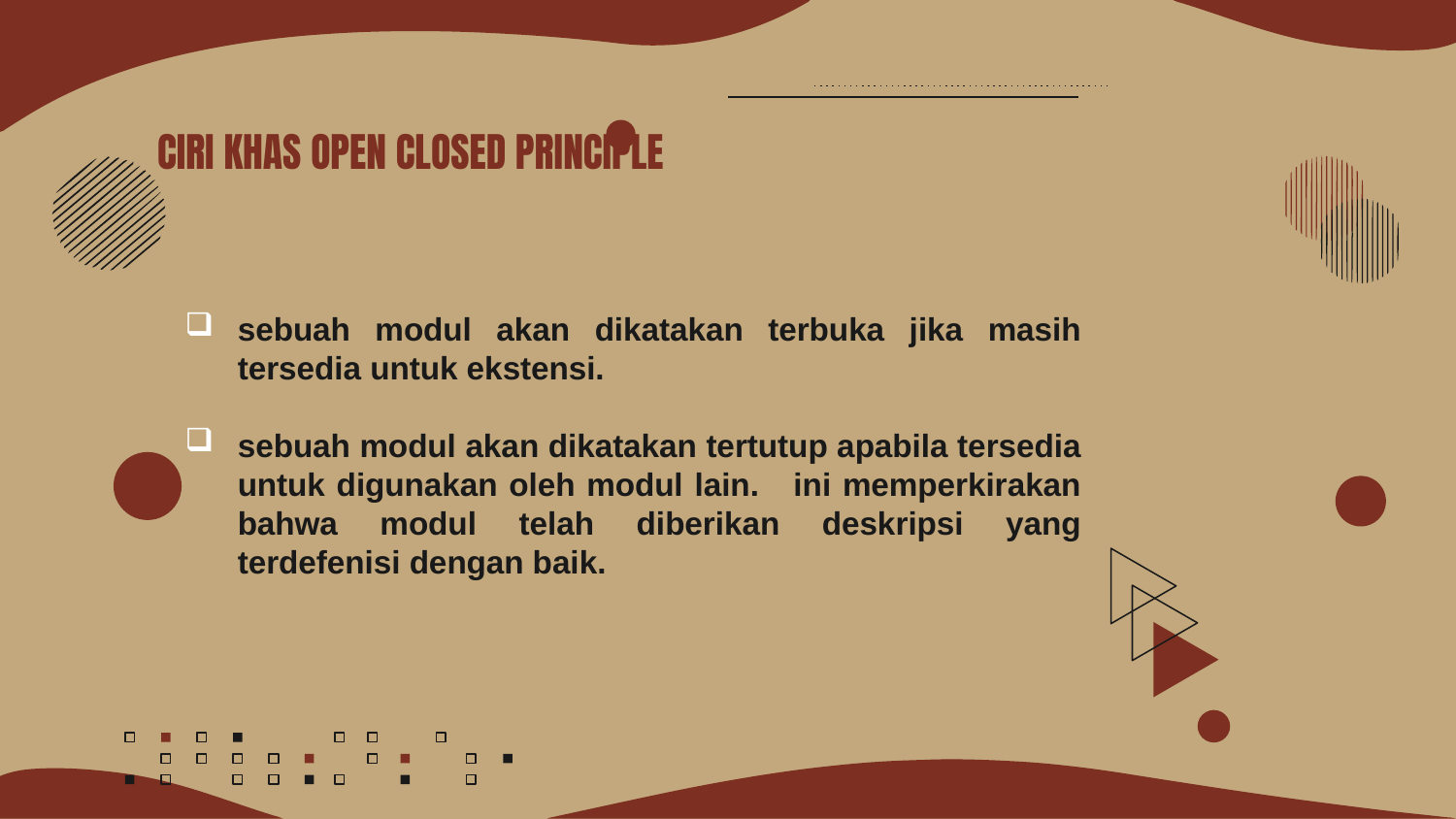

# CIRI KHAS OPEN CLOSED PRINCIPLE

sebuah modul akan dikatakan terbuka jika masih tersedia untuk ekstensi.

sebuah modul akan dikatakan tertutup apabila tersedia untuk digunakan oleh modul lain.   ini memperkirakan bahwa modul telah diberikan deskripsi yang terdefenisi dengan baik.